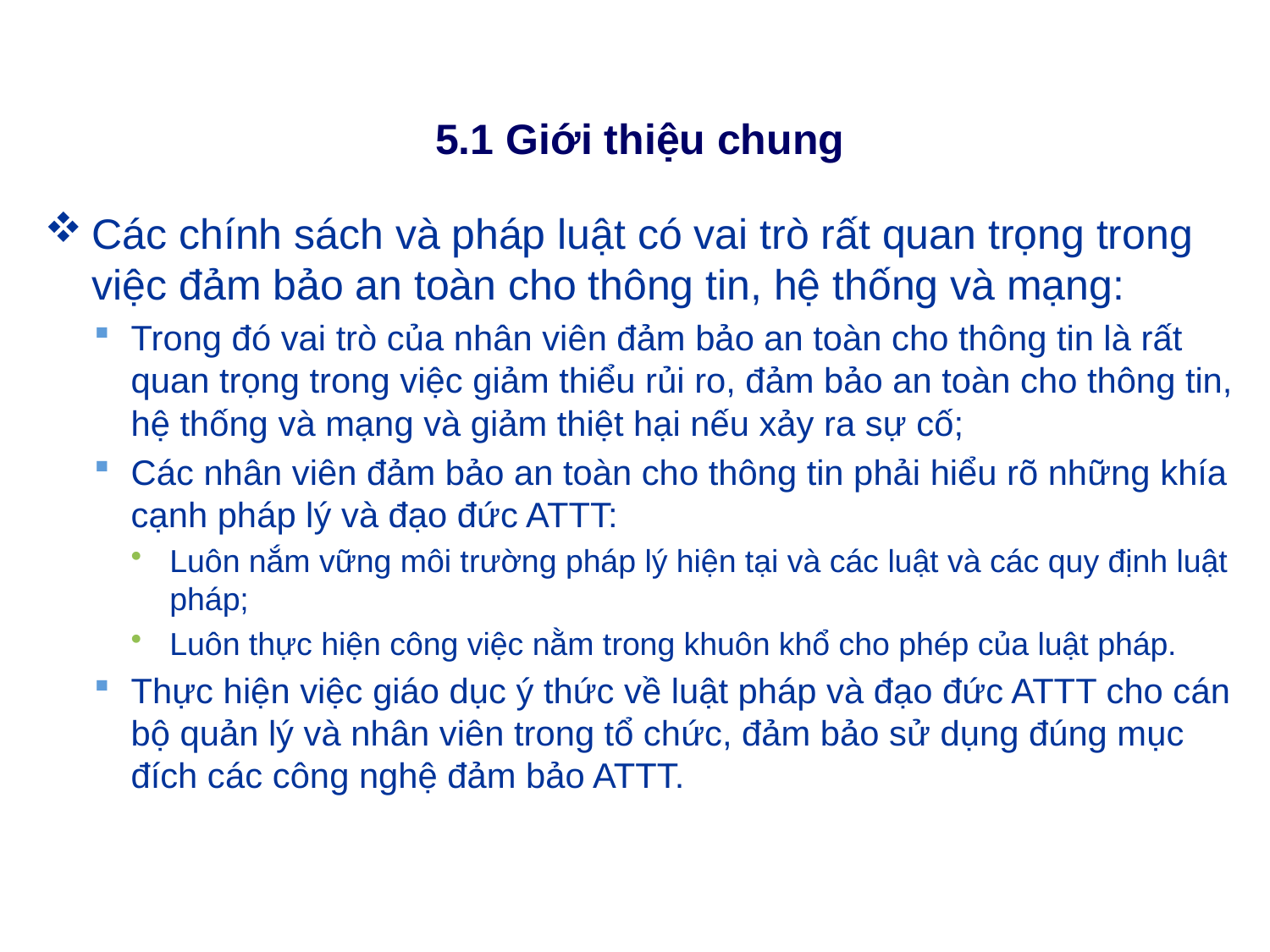

# 5.1 Giới thiệu chung
Các chính sách và pháp luật có vai trò rất quan trọng trong việc đảm bảo an toàn cho thông tin, hệ thống và mạng:
Trong đó vai trò của nhân viên đảm bảo an toàn cho thông tin là rất quan trọng trong việc giảm thiểu rủi ro, đảm bảo an toàn cho thông tin, hệ thống và mạng và giảm thiệt hại nếu xảy ra sự cố;
Các nhân viên đảm bảo an toàn cho thông tin phải hiểu rõ những khía cạnh pháp lý và đạo đức ATTT:
Luôn nắm vững môi trường pháp lý hiện tại và các luật và các quy định luật pháp;
Luôn thực hiện công việc nằm trong khuôn khổ cho phép của luật pháp.
Thực hiện việc giáo dục ý thức về luật pháp và đạo đức ATTT cho cán bộ quản lý và nhân viên trong tổ chức, đảm bảo sử dụng đúng mục  đích các công nghệ đảm bảo ATTT.